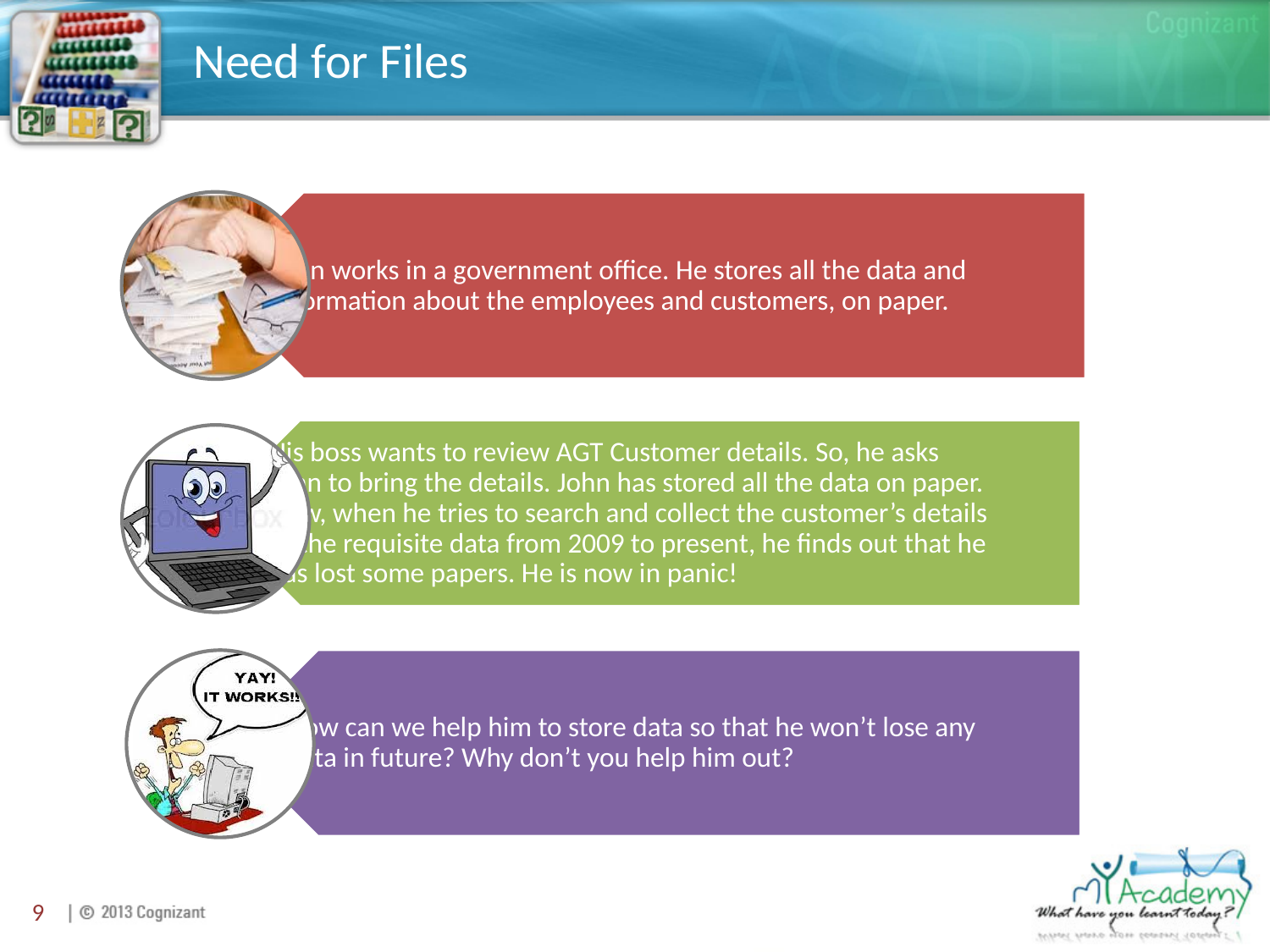

# Need for Files
John works in a government office. He stores all the data and information about the employees and customers, on paper.
His boss wants to review AGT Customer details. So, he asks John to bring the details. John has stored all the data on paper. Now, when he tries to search and collect the customer’s details of the requisite data from 2009 to present, he finds out that he has lost some papers. He is now in panic!
How can we help him to store data so that he won’t lose any data in future? Why don’t you help him out?
9